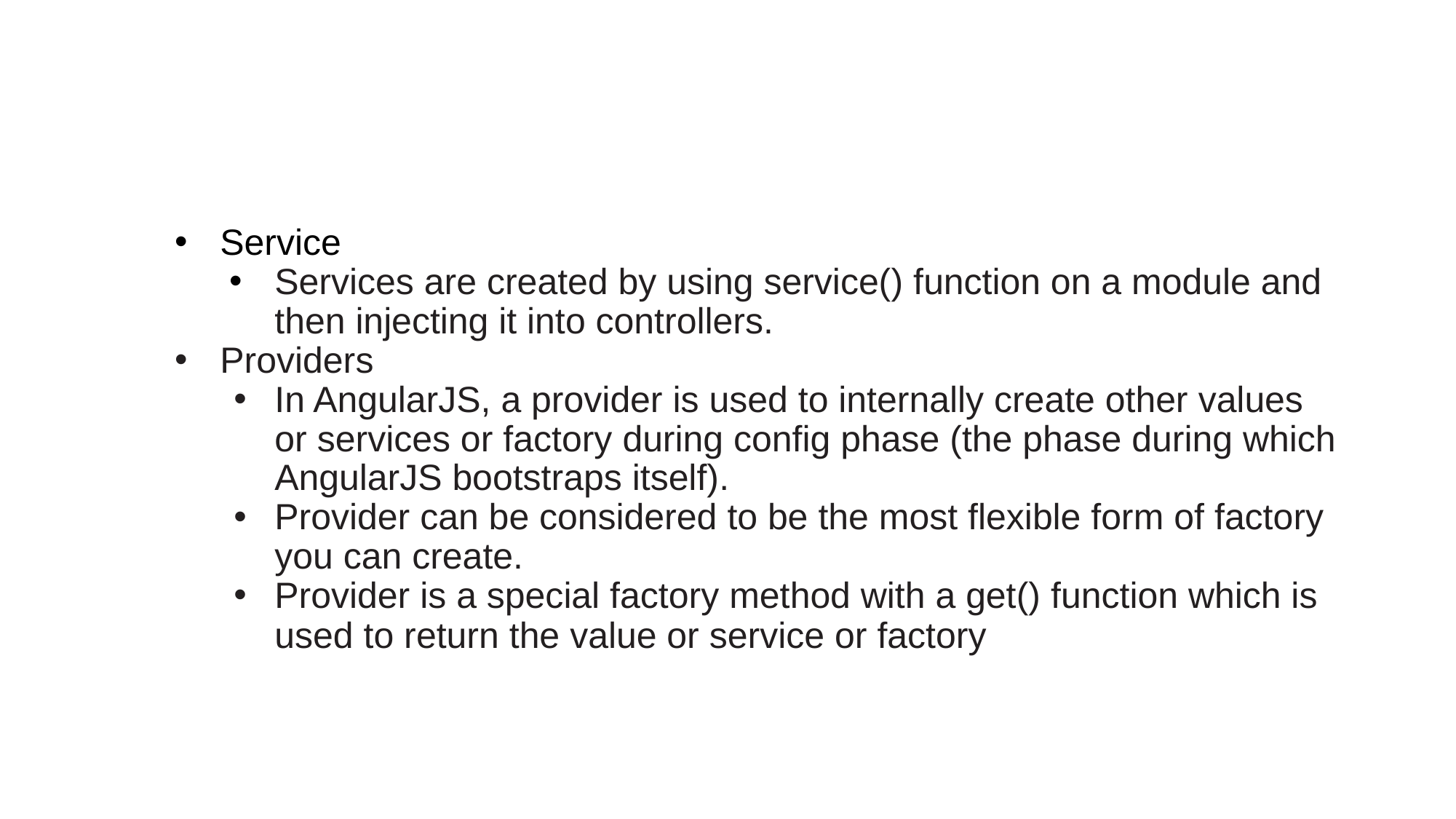

#
Service
Services are created by using service() function on a module and then injecting it into controllers.
Providers
In AngularJS, a provider is used to internally create other values or services or factory during config phase (the phase during which AngularJS bootstraps itself).
Provider can be considered to be the most flexible form of factory you can create.
Provider is a special factory method with a get() function which is used to return the value or service or factory